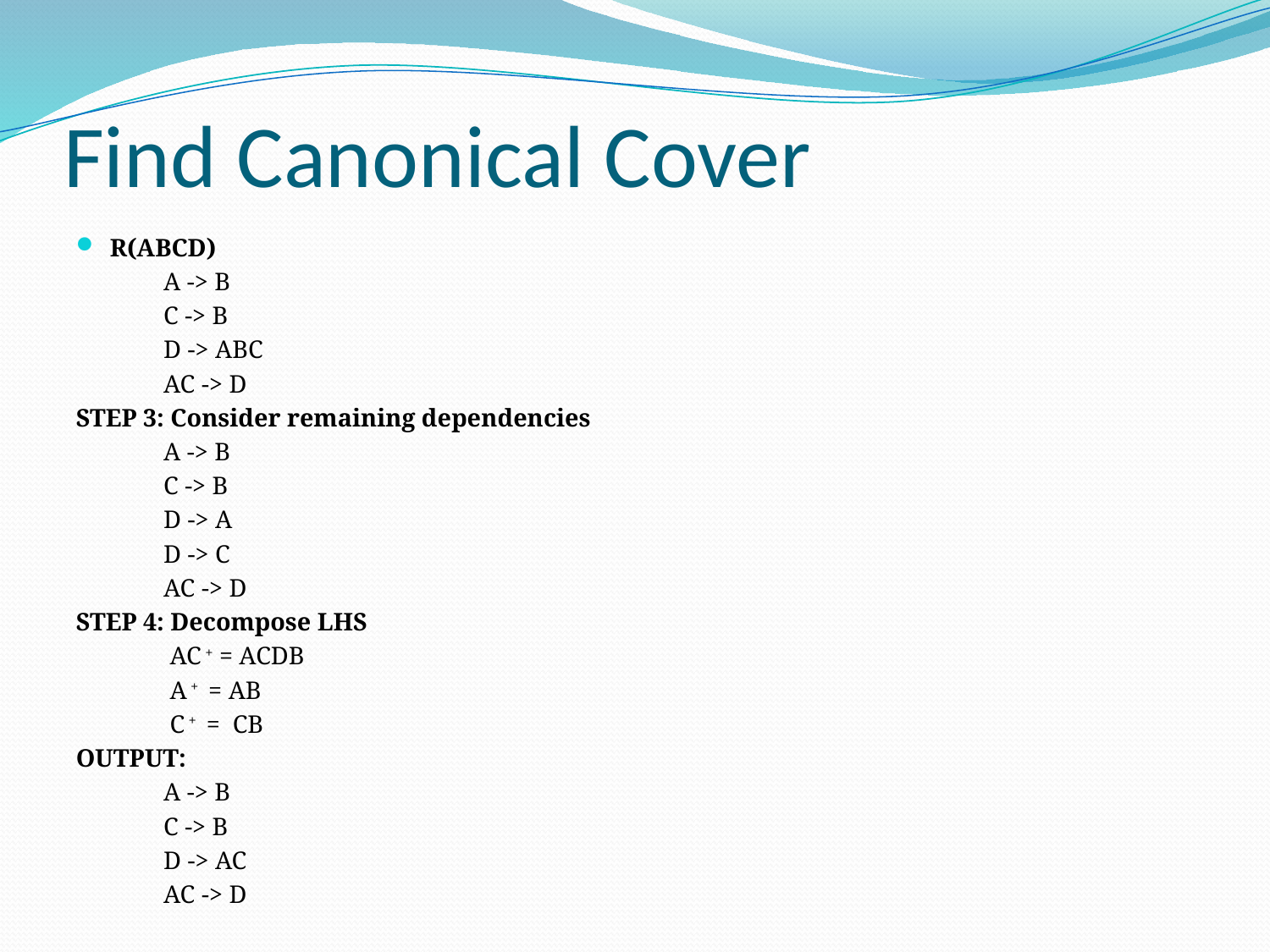

# Find Canonical Cover
R(ABCD)
	A -> B
	C -> B
	D -> ABC
	AC -> D
STEP 3: Consider remaining dependencies
	A -> B
	C -> B
	D -> A
	D -> C
	AC -> D
STEP 4: Decompose LHS
	 AC + = ACDB
           	 A +  = AB
	 C +  =  CB
OUTPUT:
	A -> B
	C -> B
	D -> AC
	AC -> D